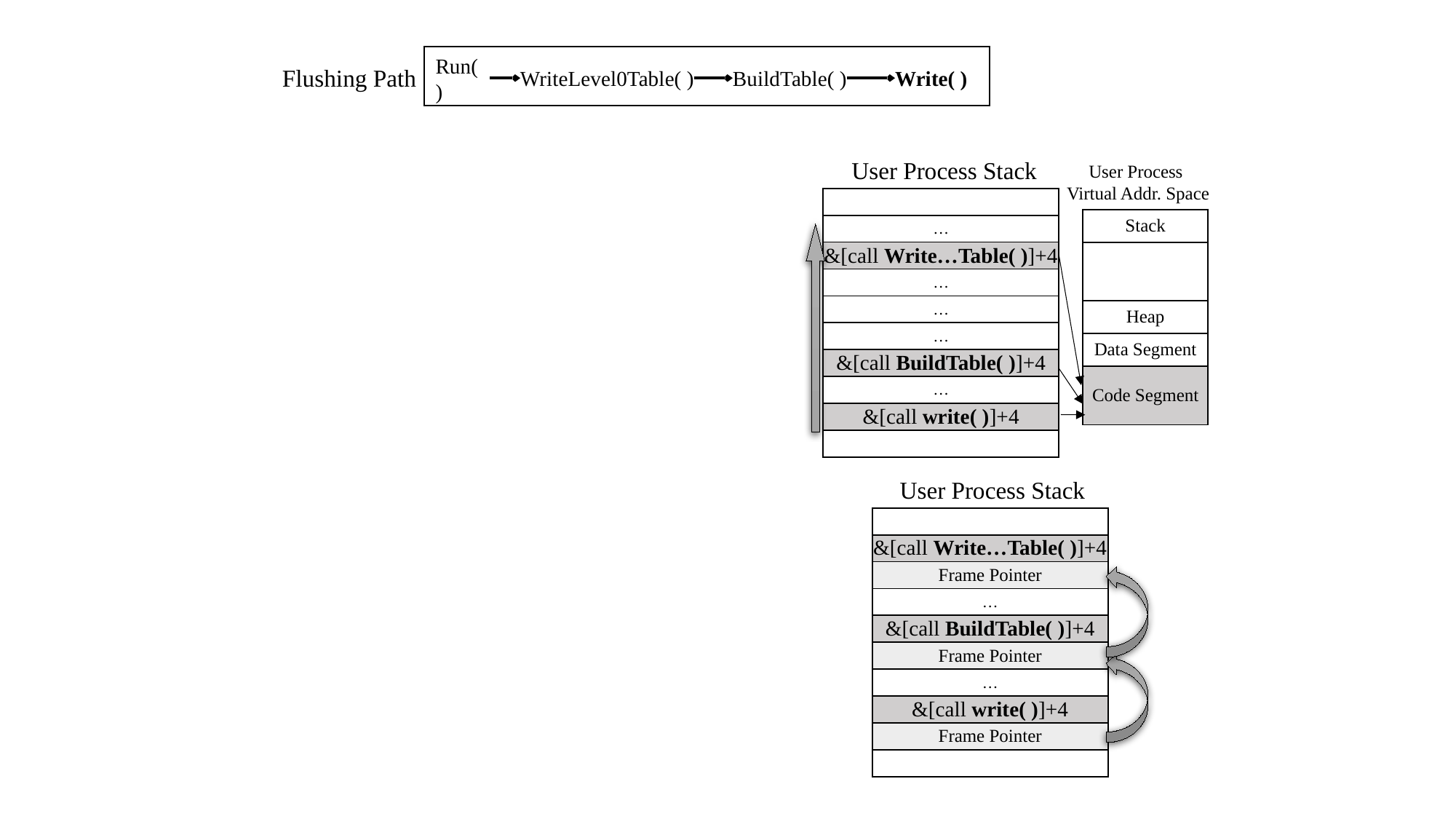

WriteLevel0Table( )
BuildTable( )
Write( )
Run( )
Flushing Path
User Process Stack
User Process
Virtual Addr. Space
|  |
| --- |
| … |
| &[call Write…Table( )]+4 |
| … |
| … |
| … |
| &[call BuildTable( )]+4 |
| … |
| &[call write( )]+4 |
|  |
| Stack |
| --- |
|  |
| Heap |
| Data Segment |
| Code Segment |

User Process Stack
|  |
| --- |
| &[call Write…Table( )]+4 |
| Frame Pointer |
| … |
| &[call BuildTable( )]+4 |
| Frame Pointer |
| … |
| &[call write( )]+4 |
| Frame Pointer |
|  |